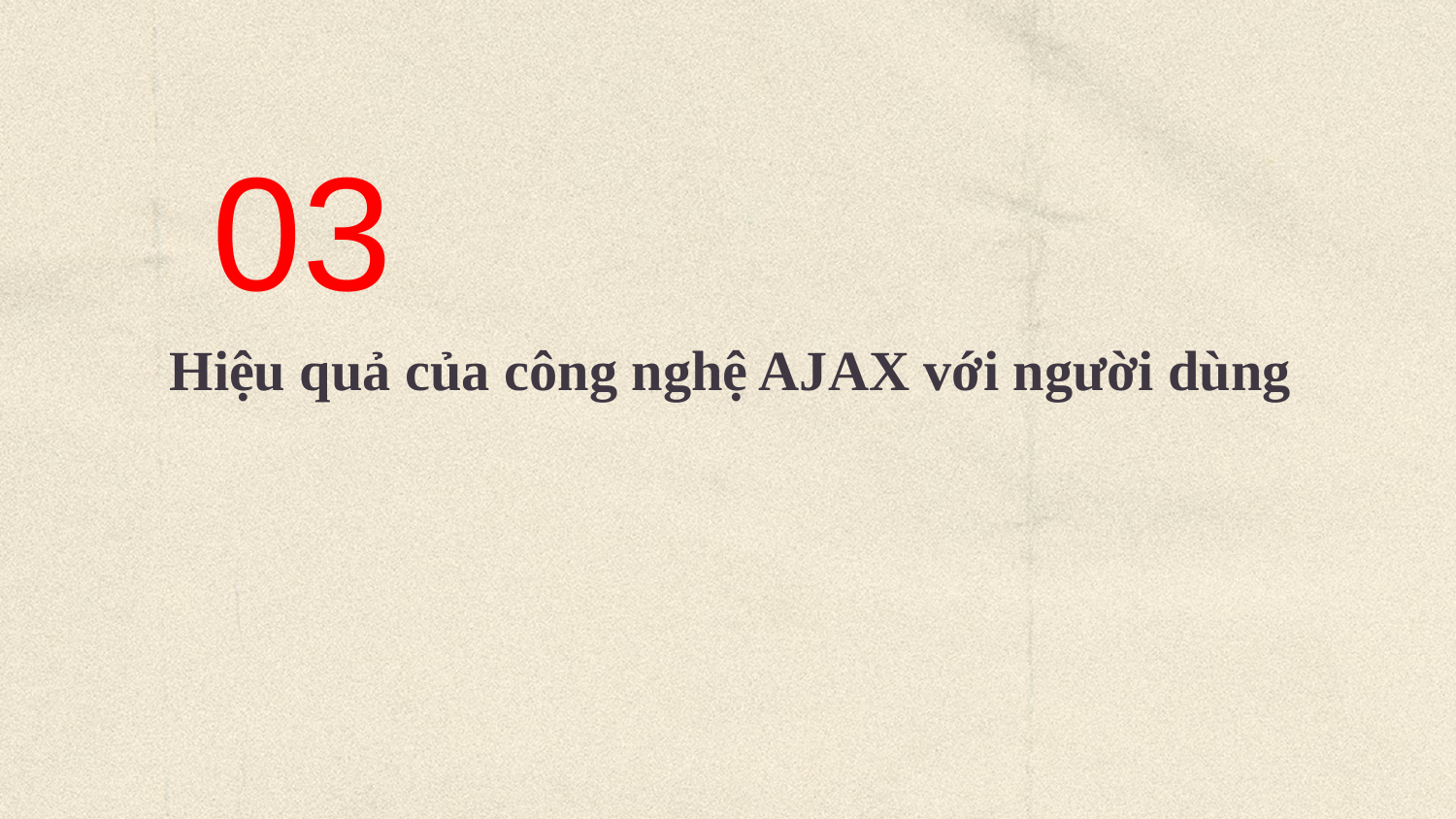

03
# Hiệu quả của công nghệ AJAX với người dùng